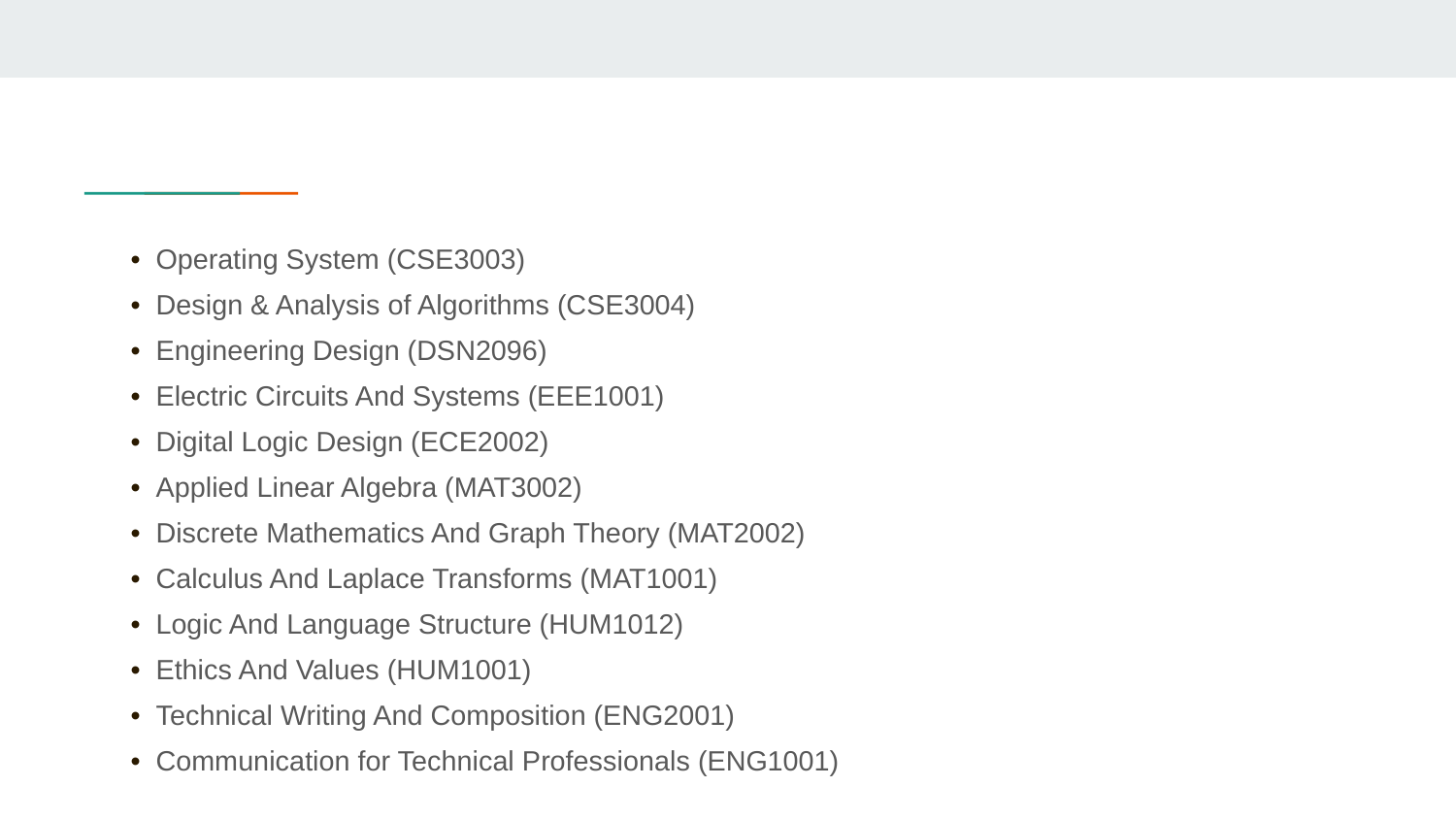

•  Operating System (CSE3003)
•  Design & Analysis of Algorithms (CSE3004)
•  Engineering Design (DSN2096)
•  Electric Circuits And Systems (EEE1001)
•  Digital Logic Design (ECE2002)
•  Applied Linear Algebra (MAT3002)
•  Discrete Mathematics And Graph Theory (MAT2002)
•  Calculus And Laplace Transforms (MAT1001)
•  Logic And Language Structure (HUM1012)
•  Ethics And Values (HUM1001)
•  Technical Writing And Composition (ENG2001)
•  Communication for Technical Professionals (ENG1001)